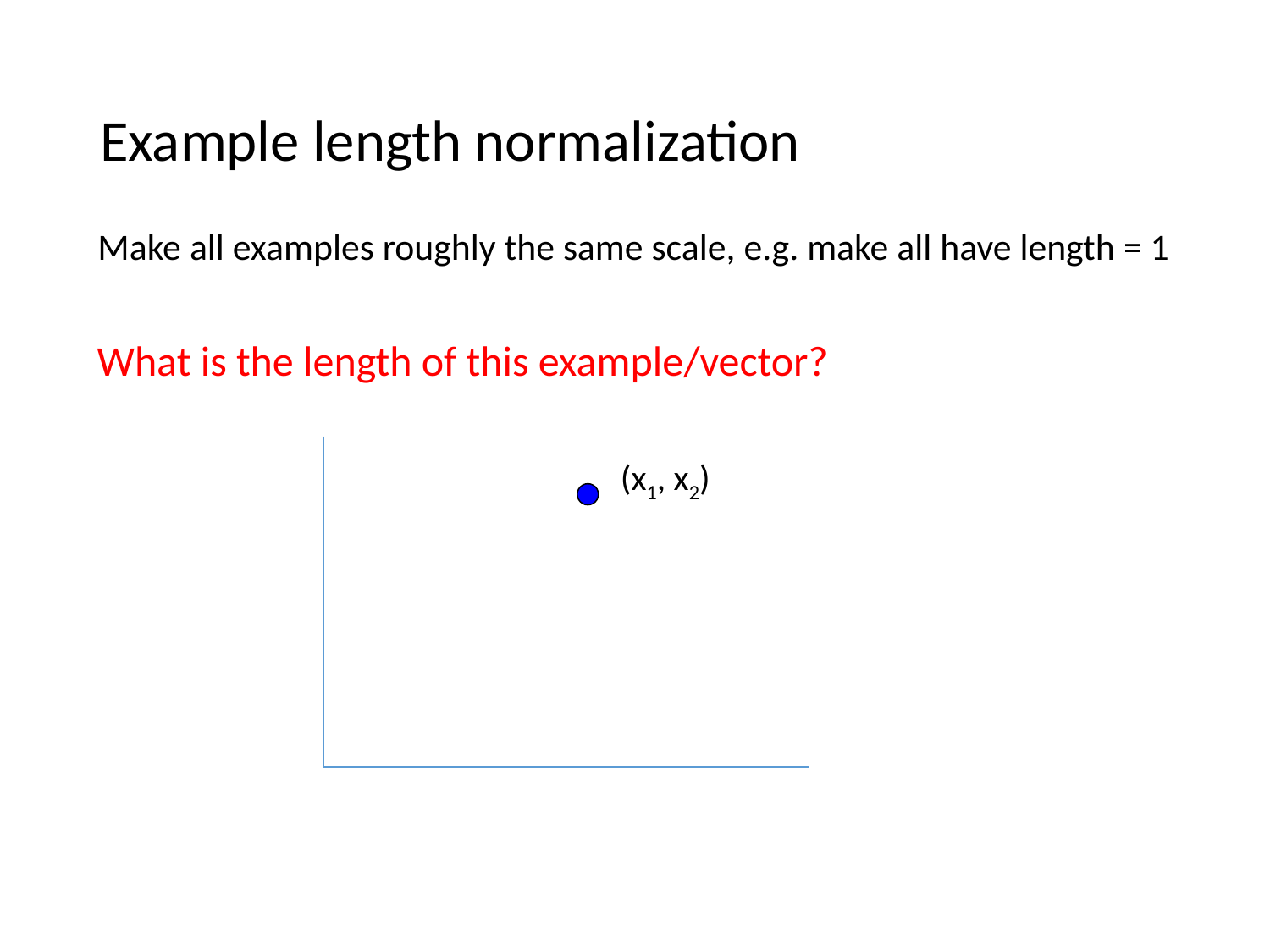

# Example length normalization
Make all examples roughly the same scale, e.g. make all have length = 1

What is the length of this example/vector?
(x1, x2)